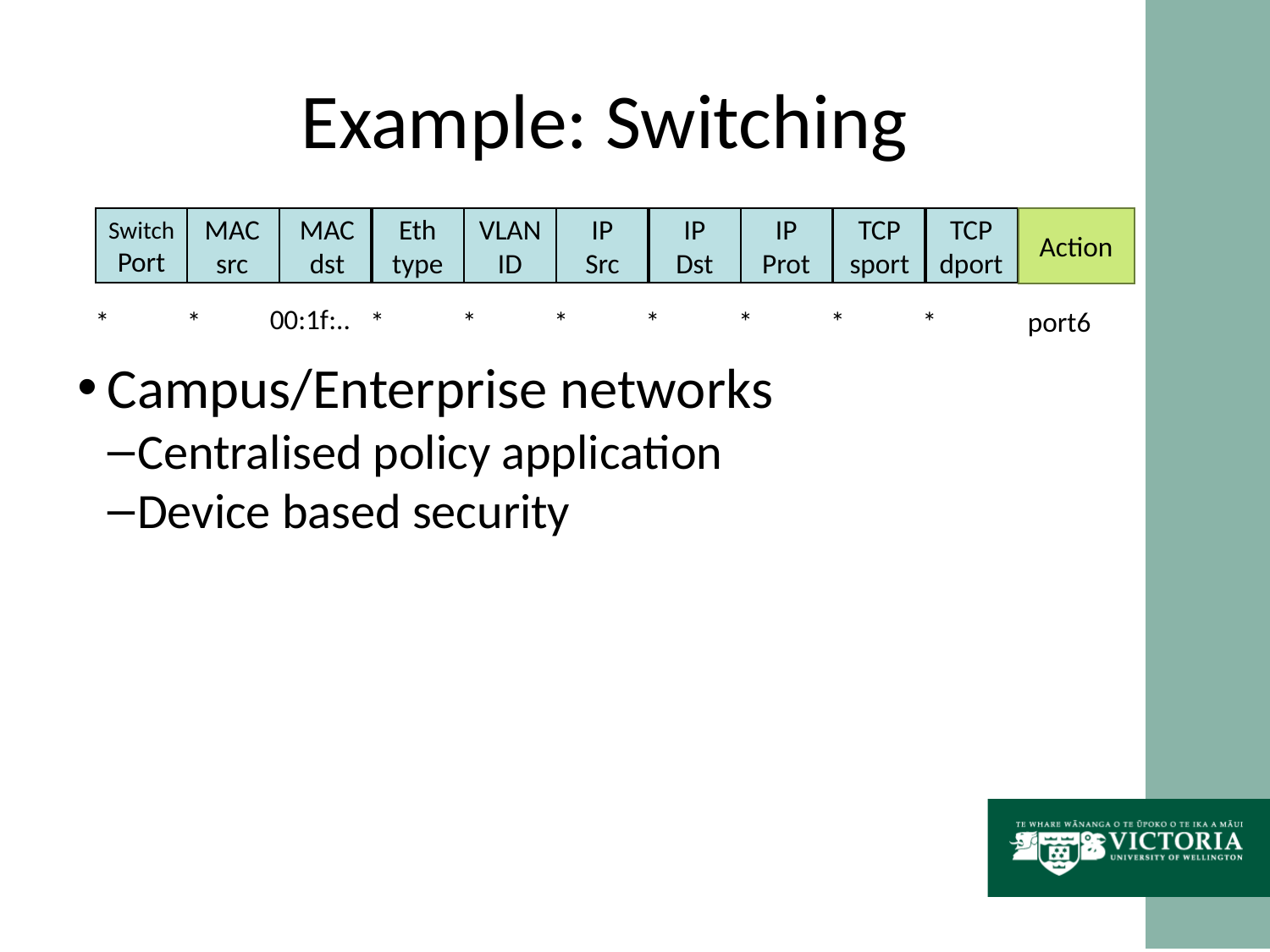

Example: Switching
Switch
Port
MAC
src
MAC
dst
Eth
type
VLAN
ID
IP
Src
IP
Dst
IP
Prot
TCP
sport
TCP
dport

Action
00:1f:..
*
*
*
*
*
*
*
*
*
port6
Campus/Enterprise networks
Centralised policy application
Device based security